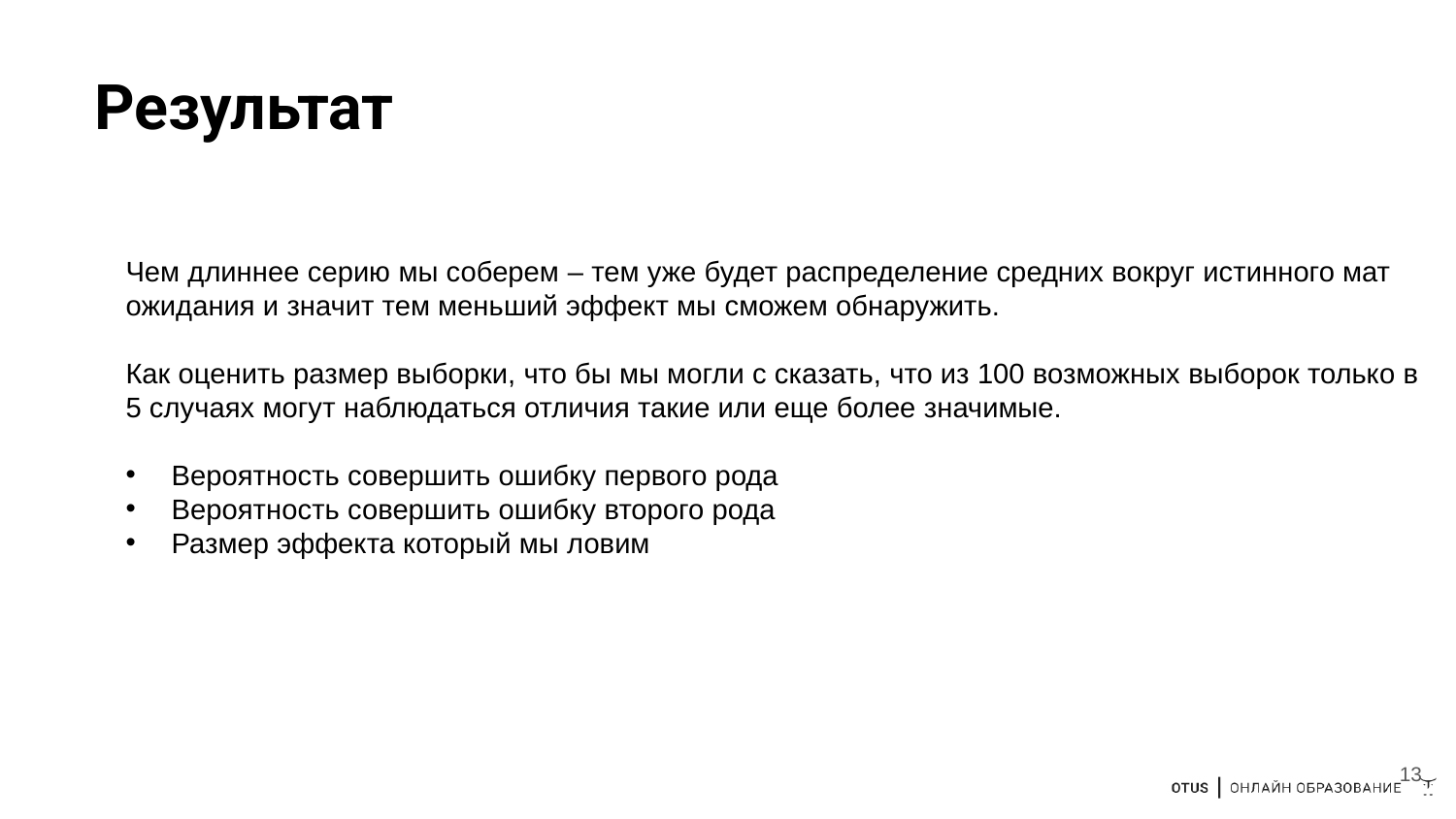

# Результат
Чем длиннее серию мы соберем – тем уже будет распределение средних вокруг истинного мат ожидания и значит тем меньший эффект мы сможем обнаружить.

Как оценить размер выборки, что бы мы могли с сказать, что из 100 возможных выборок только в 5 случаях могут наблюдаться отличия такие или еще более значимые.

Вероятность совершить ошибку первого рода
Вероятность совершить ошибку второго рода
Размер эффекта который мы ловим
13